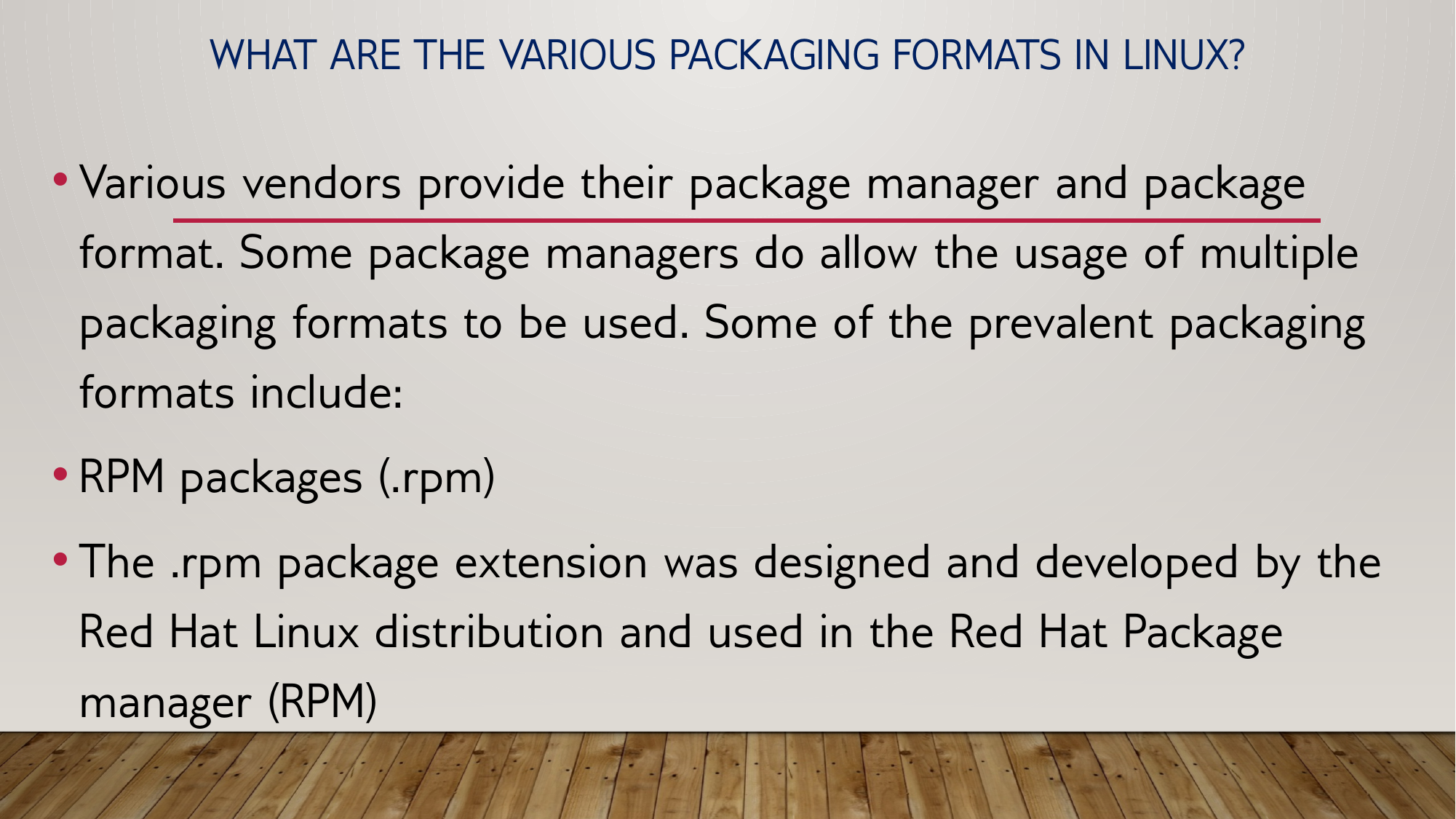

# What are the Various Packaging Formats in Linux?
Various vendors provide their package manager and package format. Some package managers do allow the usage of multiple packaging formats to be used. Some of the prevalent packaging formats include:
RPM packages (.rpm)
The .rpm package extension was designed and developed by the Red Hat Linux distribution and used in the Red Hat Package manager (RPM)